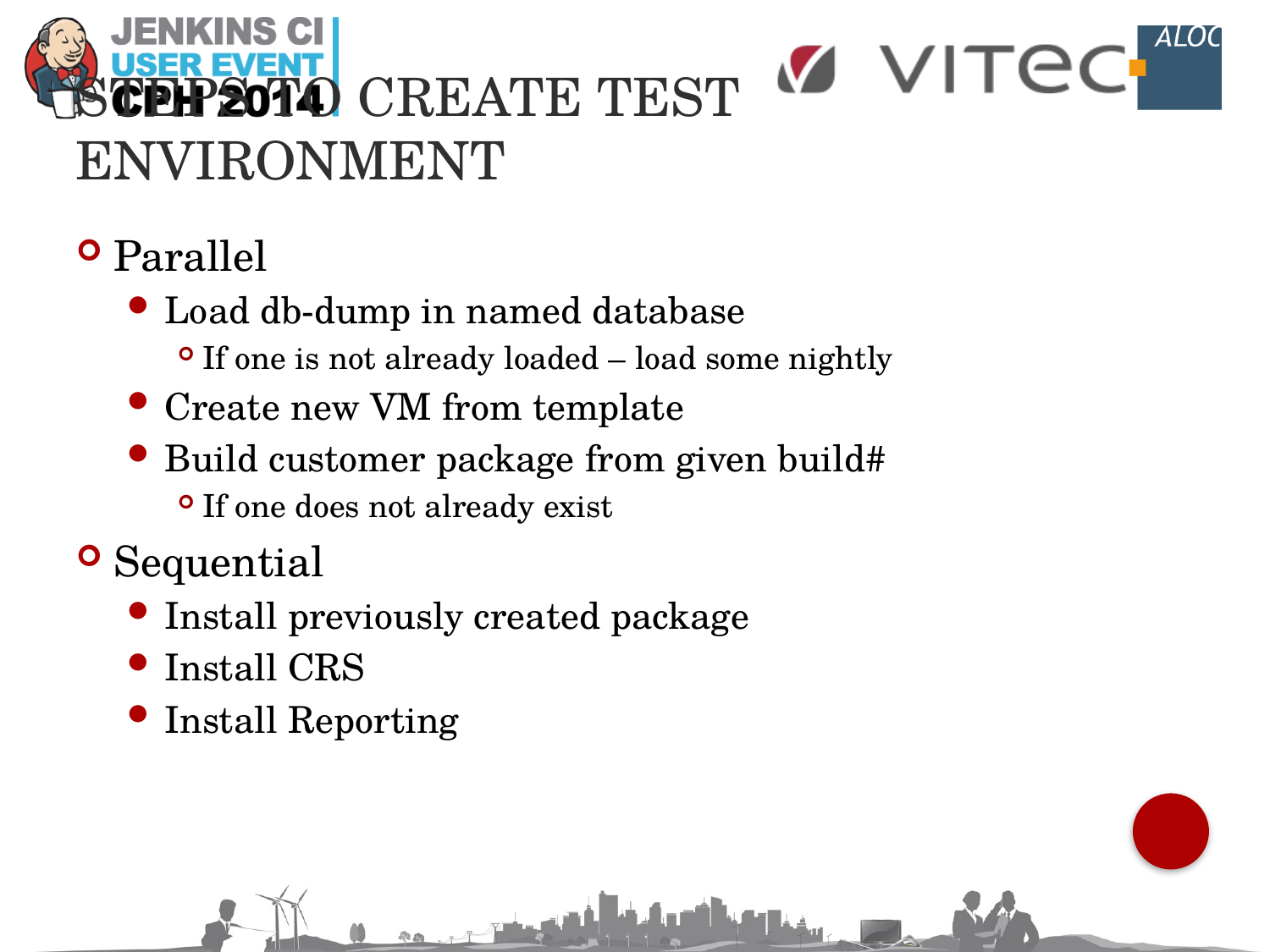

# Steps to Create Test Environment
Parallel
Load db-dump in named database
If one is not already loaded – load some nightly
Create new VM from template
Build customer package from given build#
If one does not already exist
Sequential
Install previously created package
Install CRS
Install Reporting